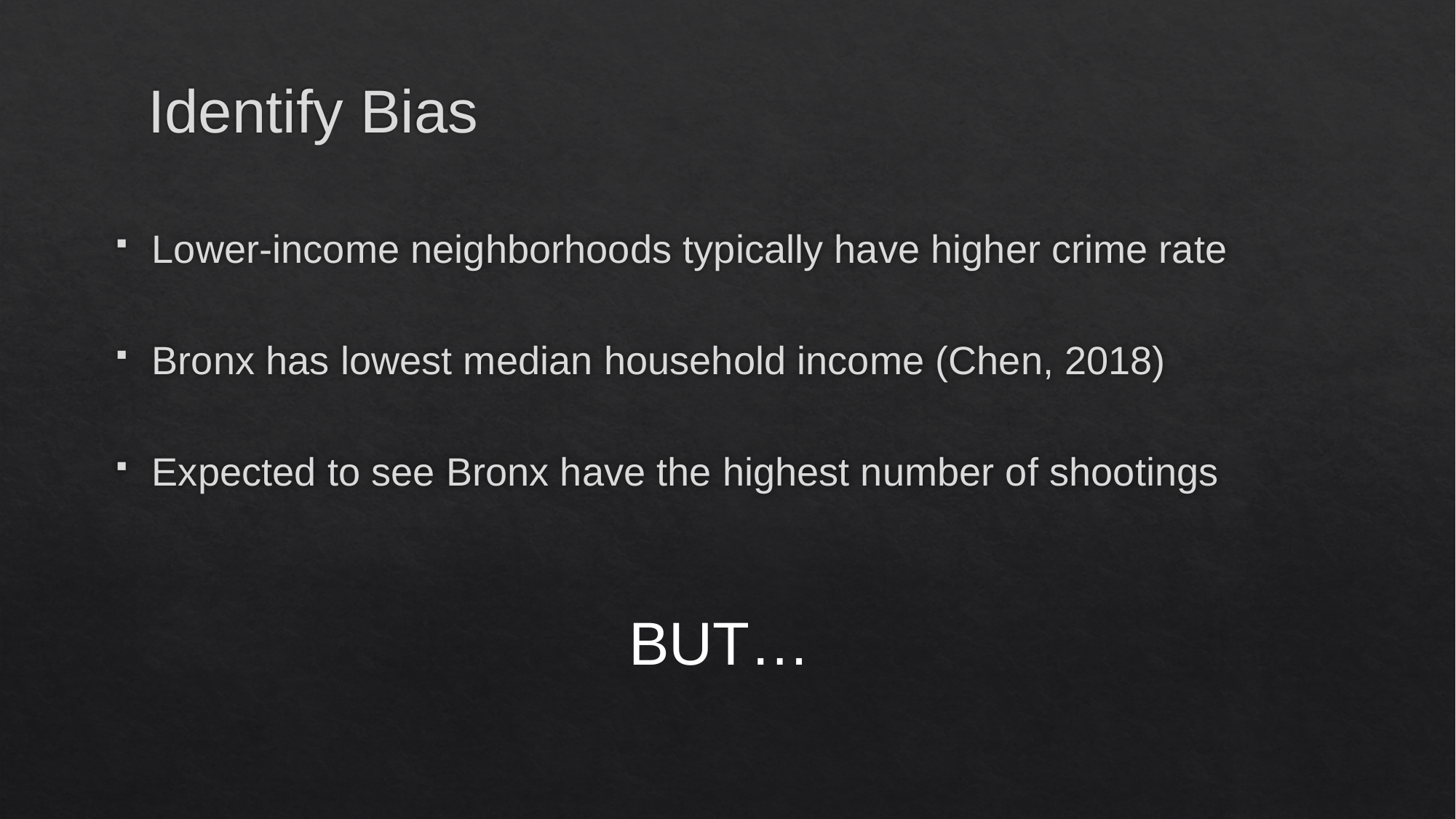

# Identify Bias
Lower-income neighborhoods typically have higher crime rate
Bronx has lowest median household income (Chen, 2018)
Expected to see Bronx have the highest number of shootings
BUT…